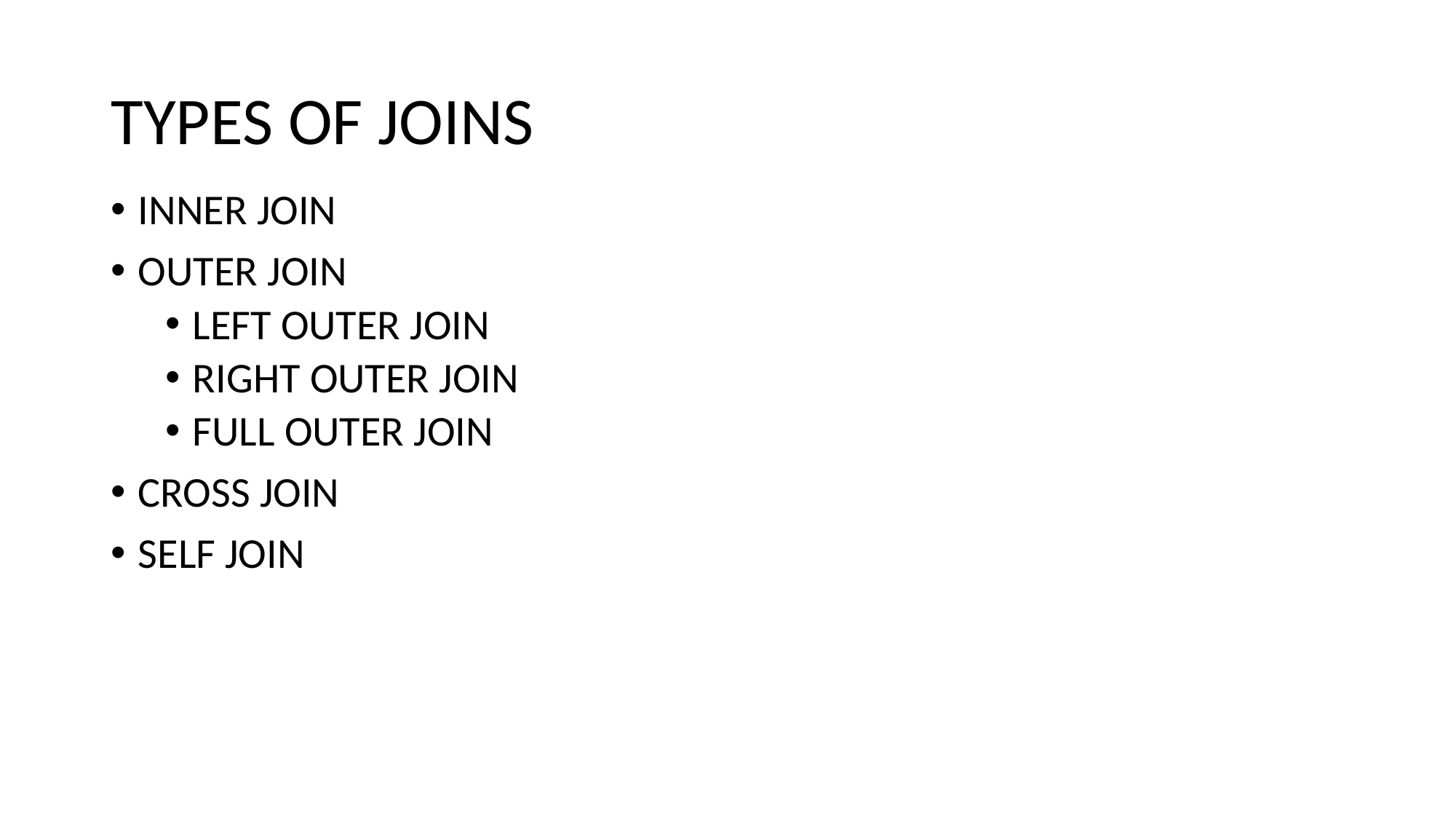

# TYPES OF JOINS
INNER JOIN
OUTER JOIN
LEFT OUTER JOIN
RIGHT OUTER JOIN
FULL OUTER JOIN
CROSS JOIN
SELF JOIN